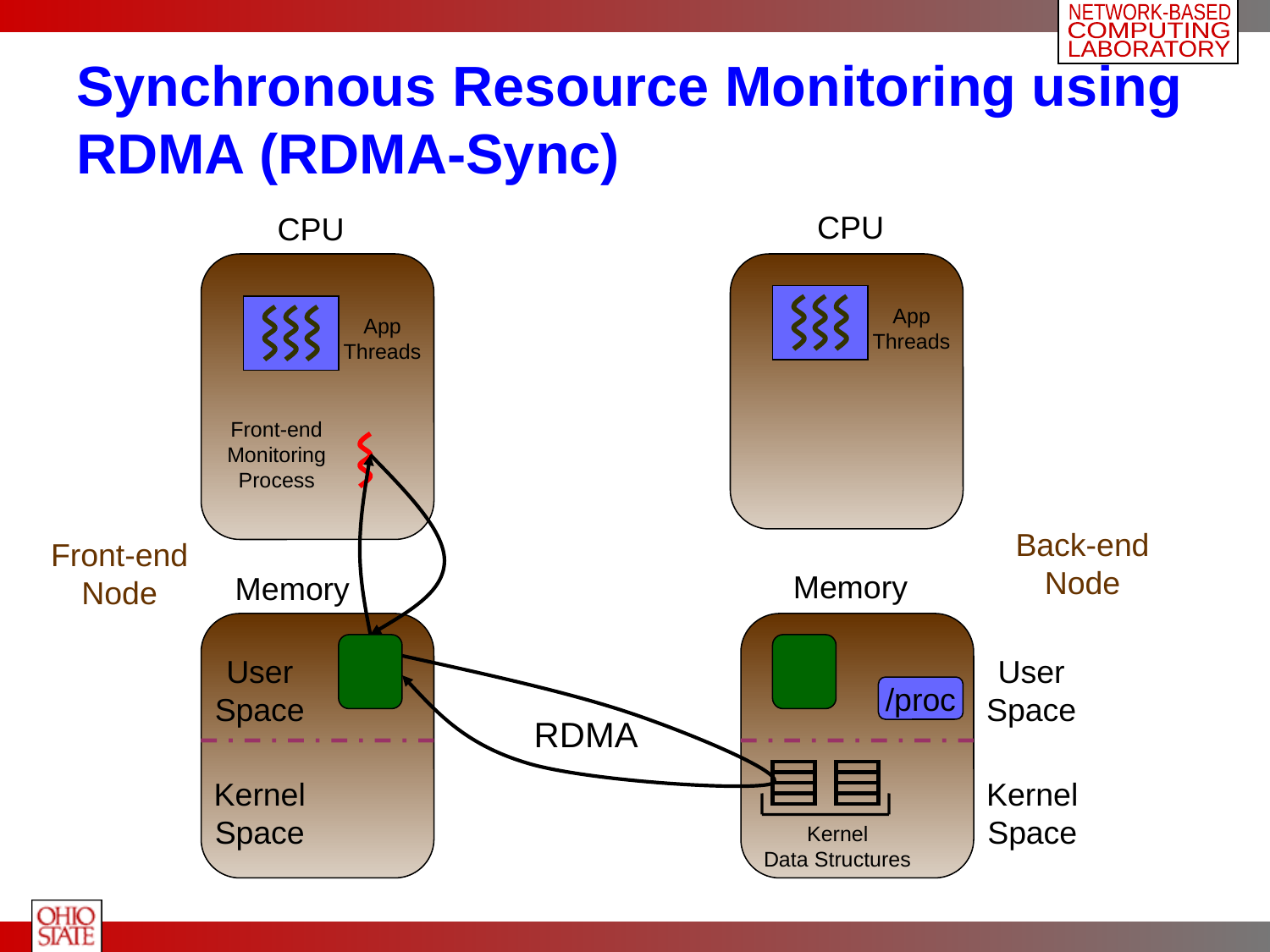

# Synchronous Resource Monitoring using RDMA (RDMA-Sync)
CPU
CPU

App
Threads

App
Threads
Front-end
Monitoring
Process

Back-end
Node
Front-end
Node
Memory
Memory

User
Space
User
Space

RDMA
/proc

Kernel
Space
Kernel
Space

Kernel
Data Structures